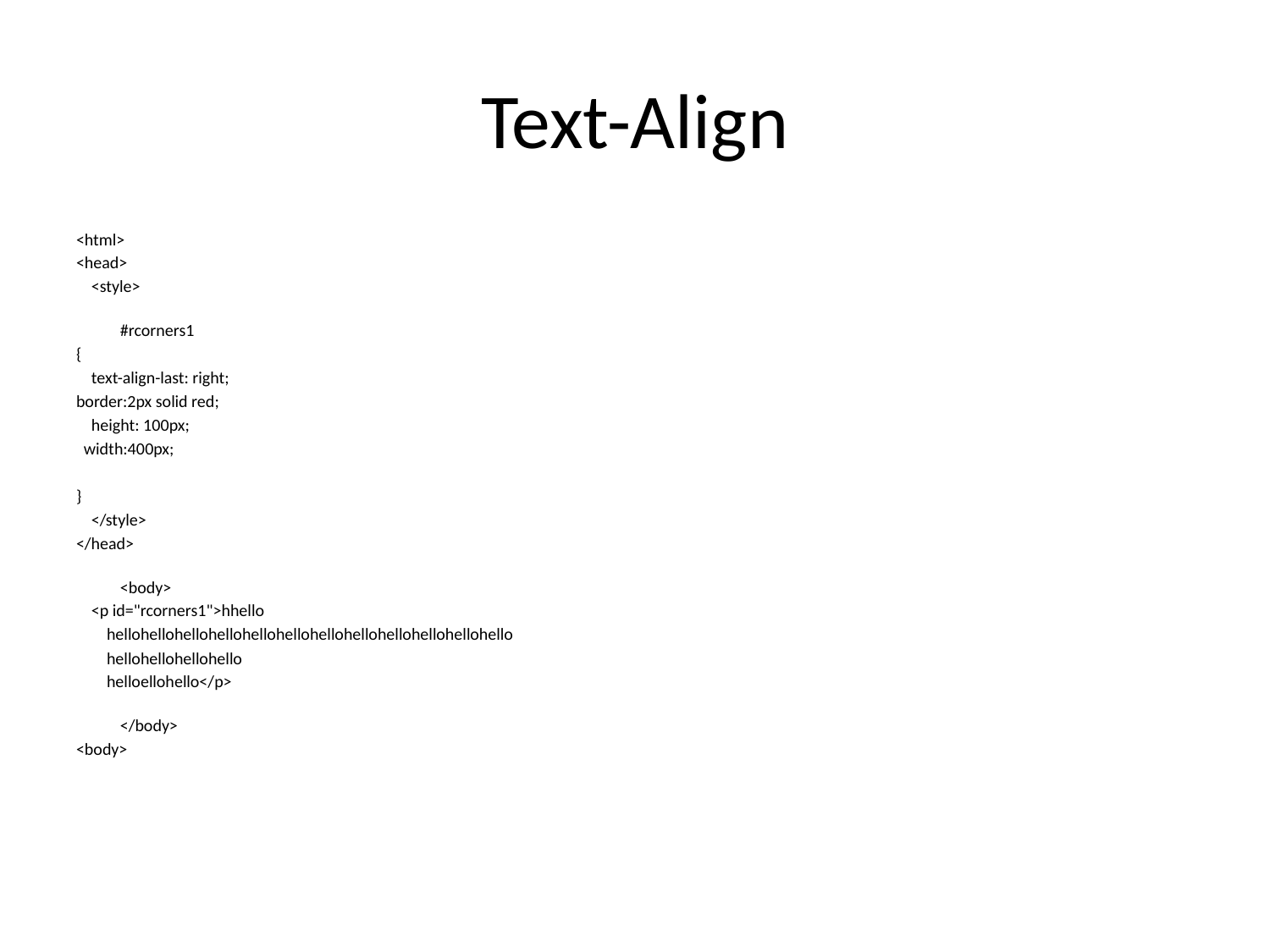

# Text-Align
<html>
<head>
    <style>
#rcorners1
{
    text-align-last: right;
border:2px solid red;
    height: 100px;
  width:400px;

}
    </style>
</head>
<body>
    <p id="rcorners1">hhello
        hellohellohellohellohellohellohellohellohellohellohellohello
        hellohellohellohello
        helloellohello</p>
</body>
<body>